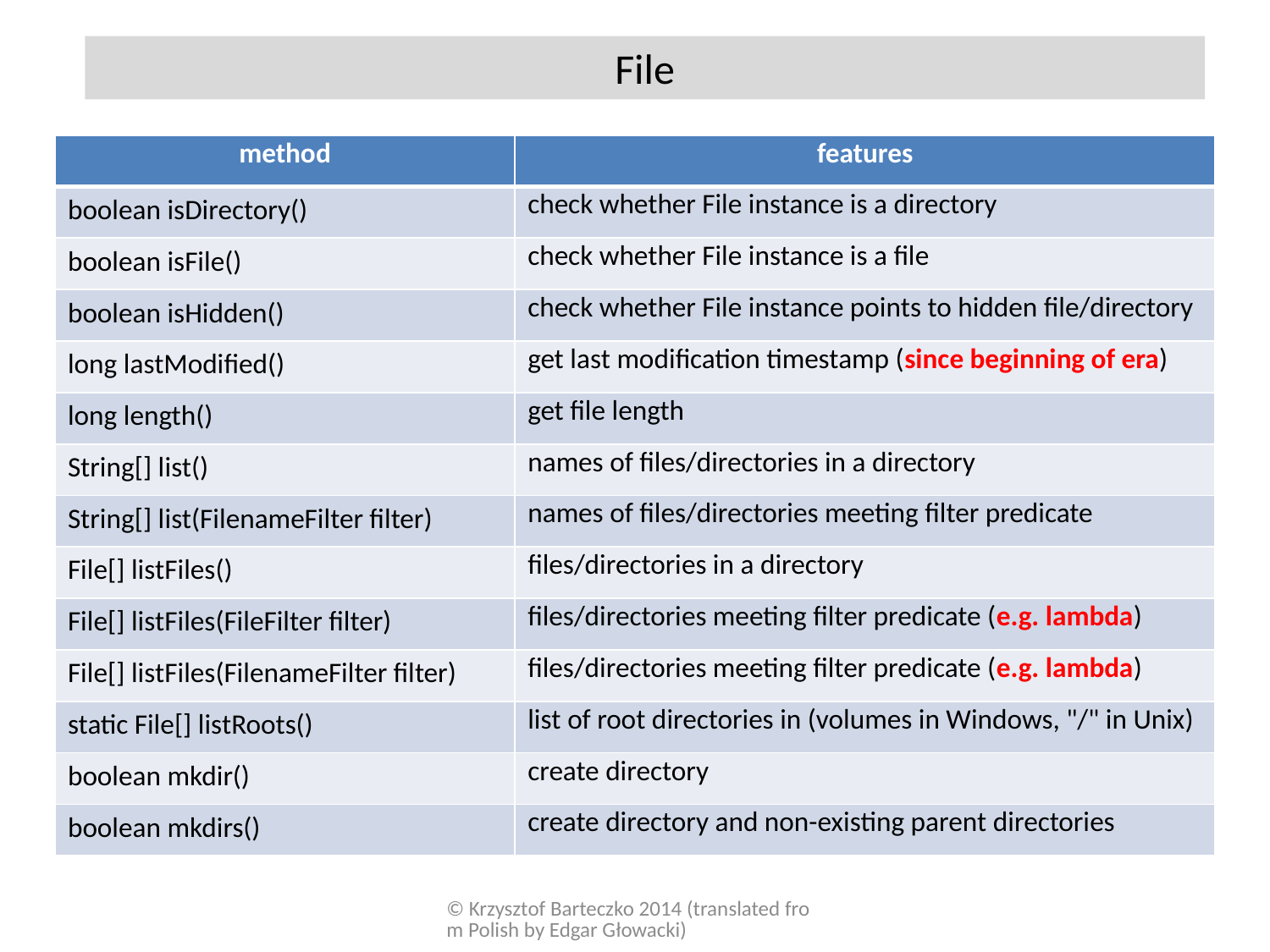

File
| method | features |
| --- | --- |
| boolean isDirectory() | check whether File instance is a directory |
| boolean isFile() | check whether File instance is a file |
| boolean isHidden() | check whether File instance points to hidden file/directory |
| long lastModified() | get last modification timestamp (since beginning of era) |
| long length() | get file length |
| String[] list() | names of files/directories in a directory |
| String[] list(FilenameFilter filter) | names of files/directories meeting filter predicate |
| File[] listFiles() | files/directories in a directory |
| File[] listFiles(FileFilter filter) | files/directories meeting filter predicate (e.g. lambda) |
| File[] listFiles(FilenameFilter filter) | files/directories meeting filter predicate (e.g. lambda) |
| static File[] listRoots() | list of root directories in (volumes in Windows, "/" in Unix) |
| boolean mkdir() | create directory |
| boolean mkdirs() | create directory and non-existing parent directories |
© Krzysztof Barteczko 2014 (translated from Polish by Edgar Głowacki)